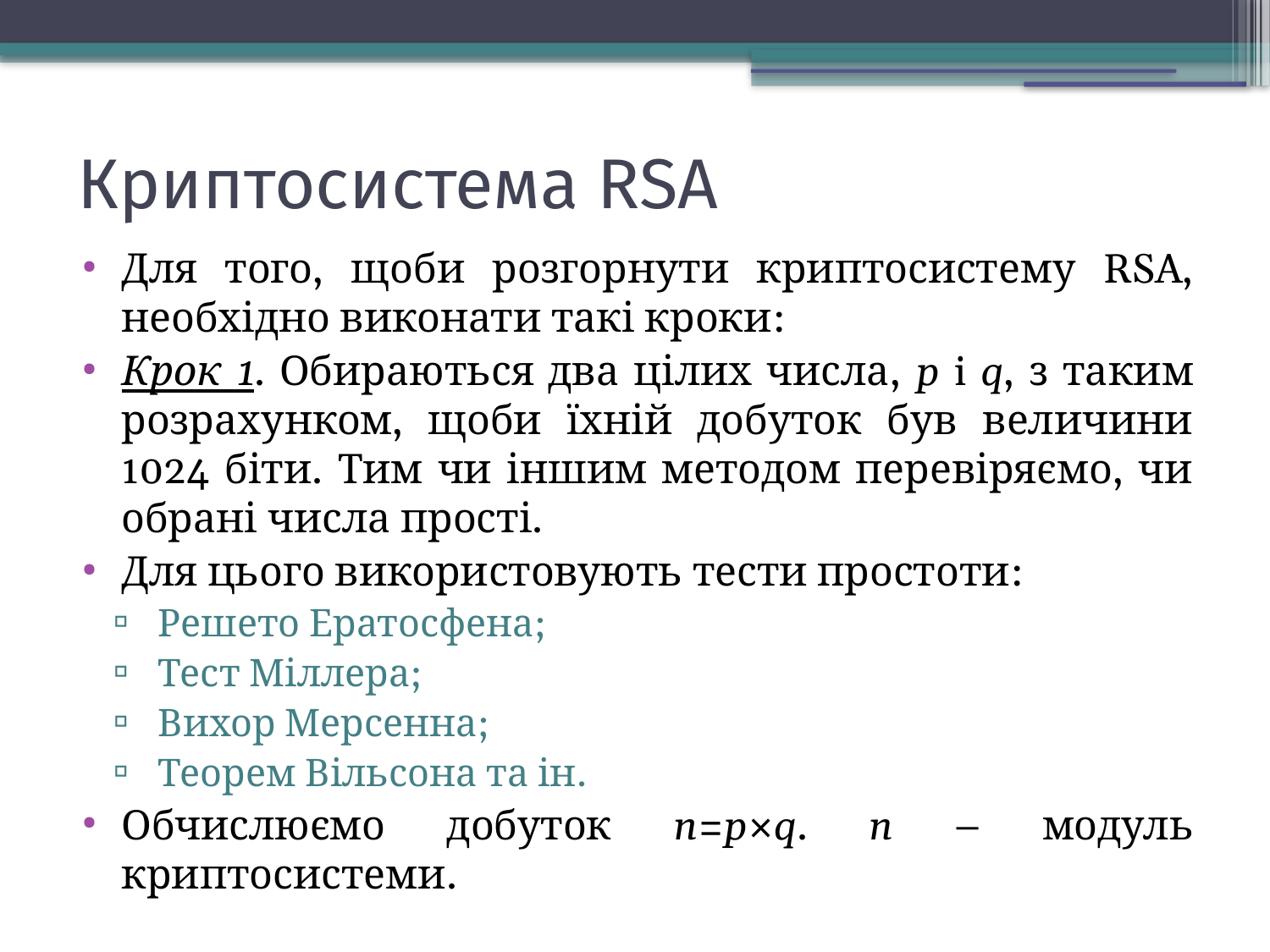

Криптосистема RSA
Для того, щоби розгорнути криптосистему RSA, необхідно виконати такі кроки:
Крок 1. Обираються два цілих числа, p i q, з таким розрахунком, щоби їхній добуток був величини 1024 біти. Тим чи іншим методом перевіряємо, чи обрані числа прості.
Для цього використовують тести простоти:
Решето Ератосфена;
Тест Міллера;
Вихор Мерсенна;
Теорем Вільсона та ін.
Обчислюємо добуток n=p×q. n – модуль криптосистеми.